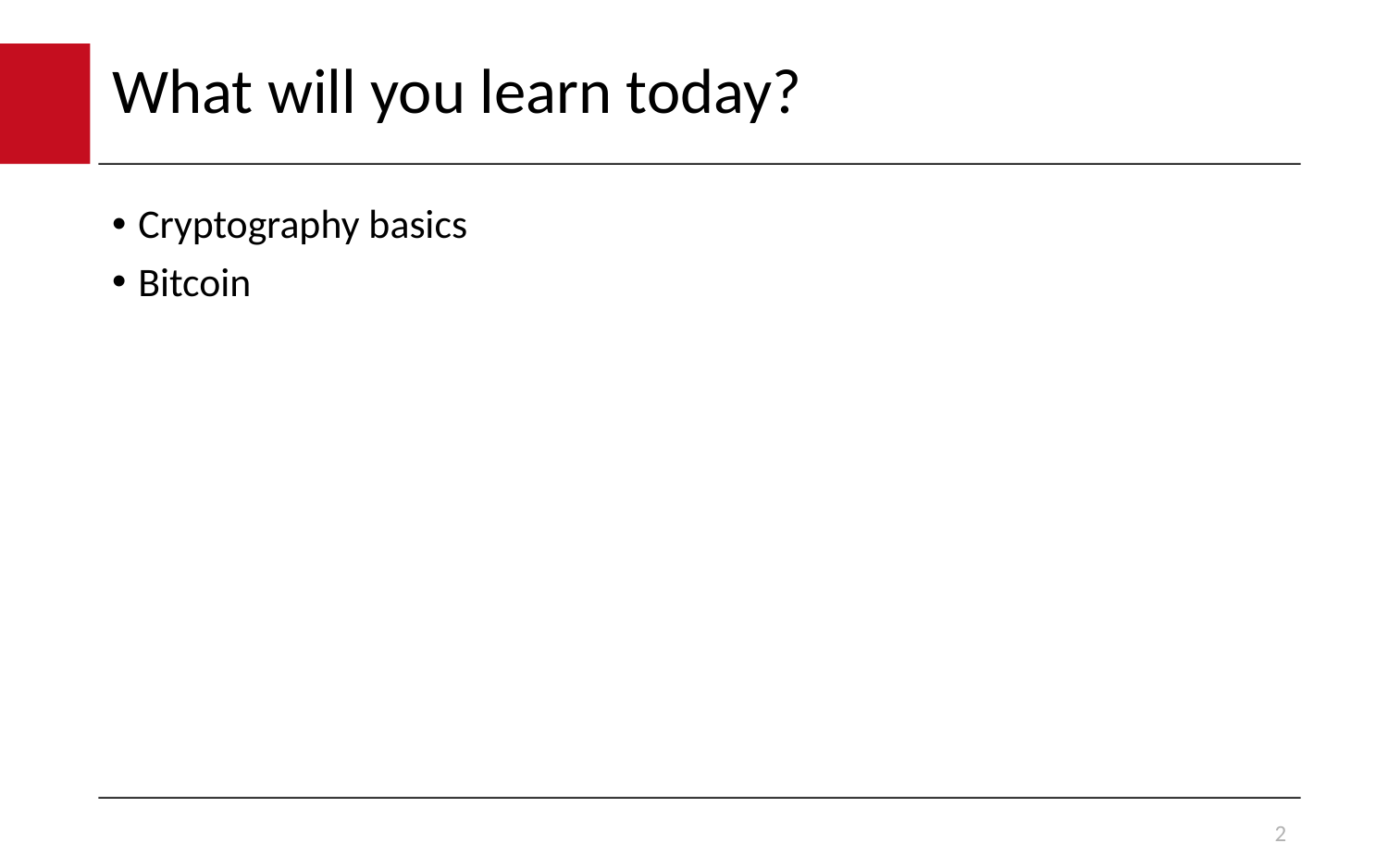

# What will you learn today?
Cryptography basics
Bitcoin
2